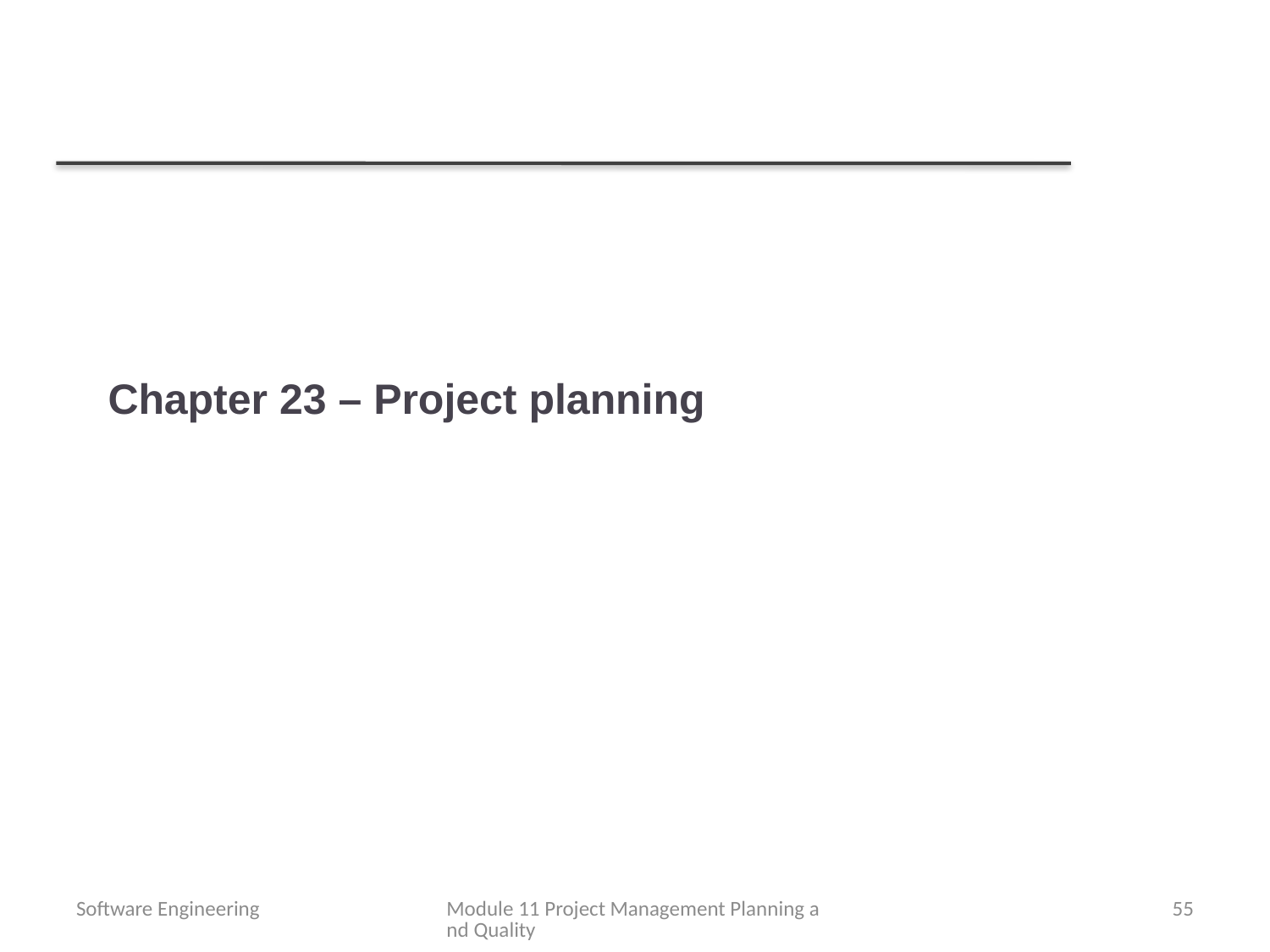

# Chapter 23 – Project planning

Software Engineering
Module 11 Project Management Planning and Quality
55